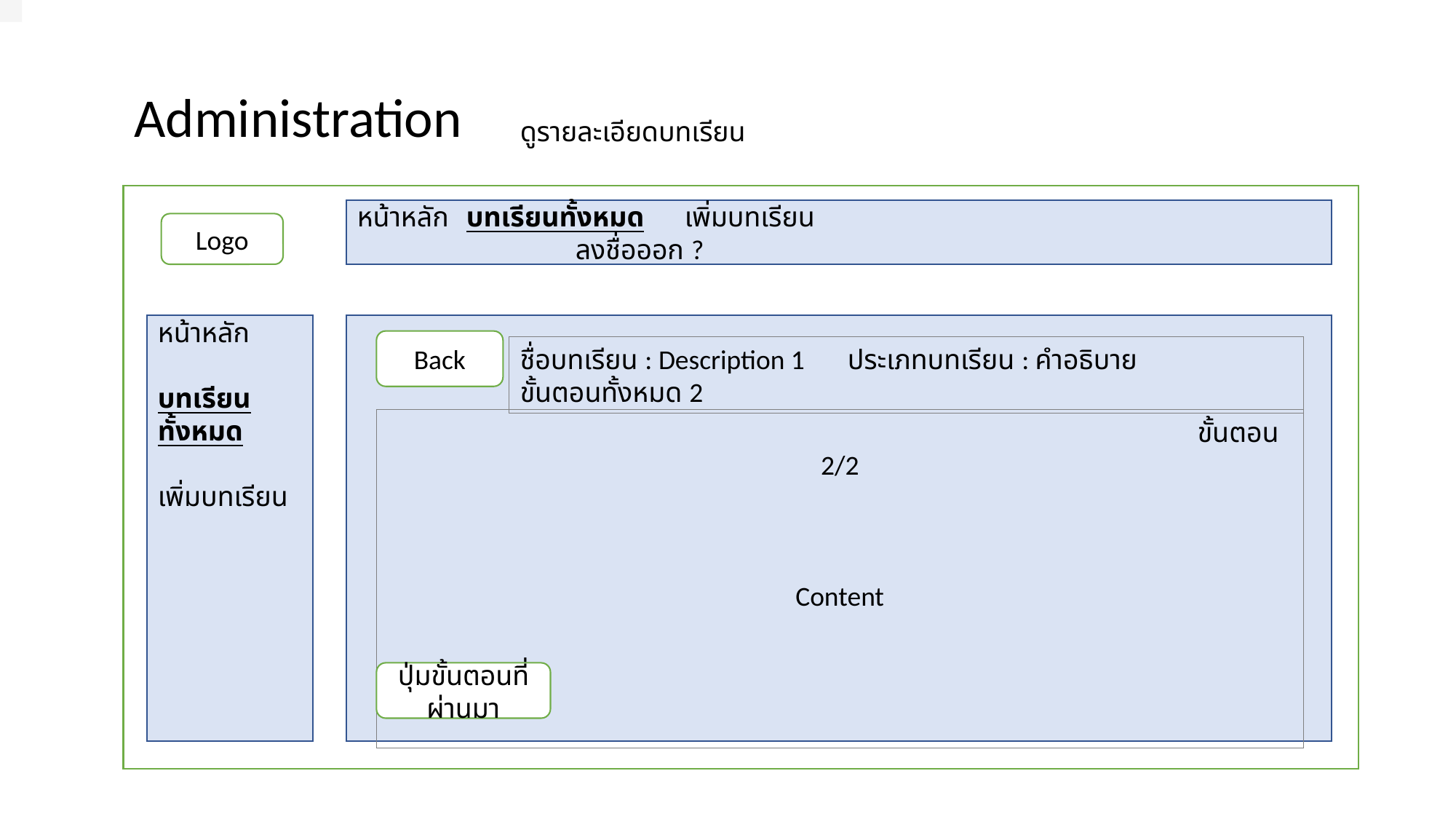

Administration
ดูรายละเอียดบทเรียน

หน้าหลัก	บทเรียนทั้งหมด	เพิ่มบทเรียน			                 		ลงชื่อออก ?
Logo
หน้าหลัก

บทเรียนทั้งหมด

เพิ่มบทเรียน

Back
ชื่อบทเรียน : Description 1	ประเภทบทเรียน : คำอธิบาย	               ขั้นตอนทั้งหมด 2
						                    ขั้นตอน 2/2

Content

ปุ่มขั้นตอนที่ผ่านมา